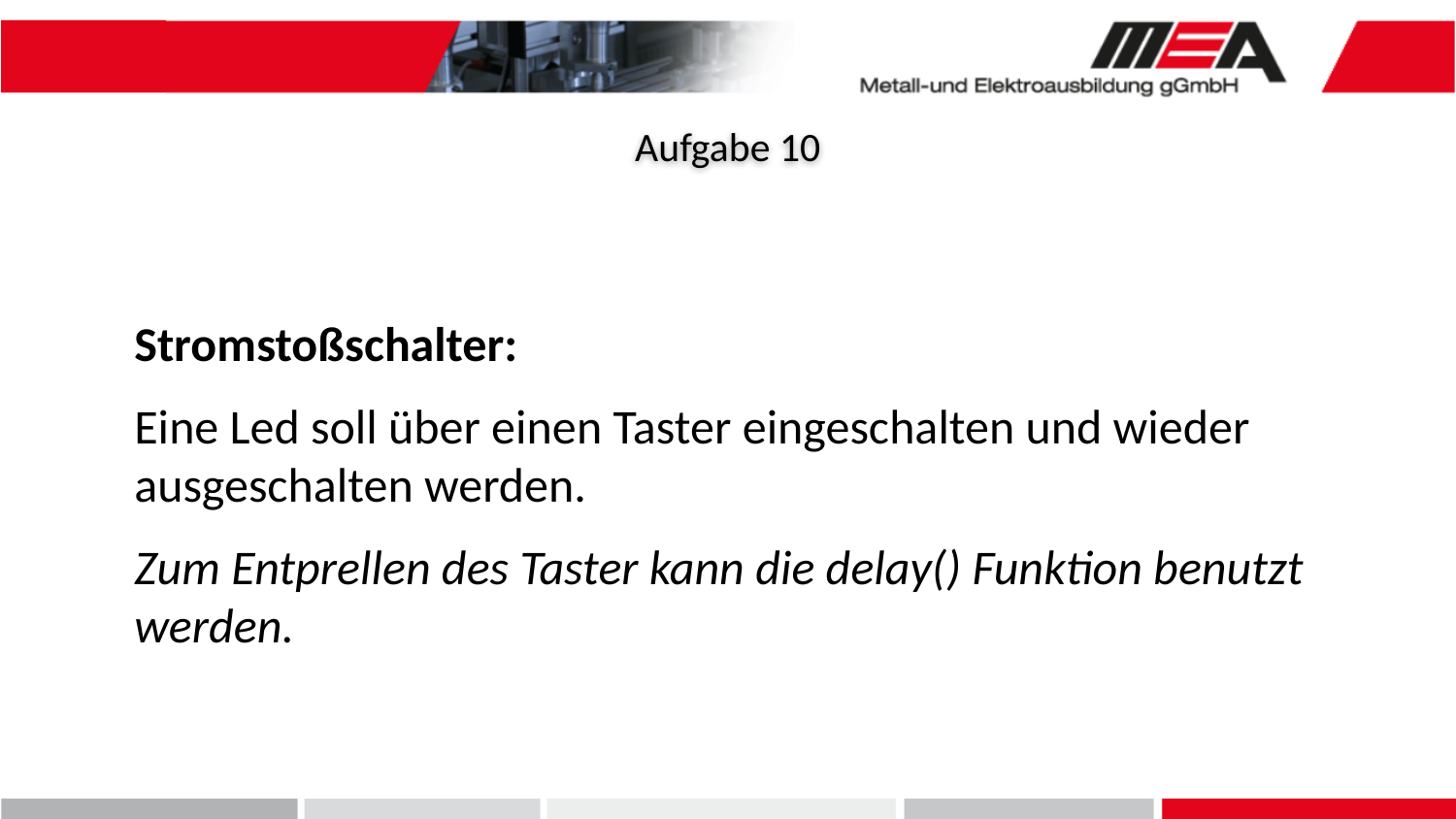

Aufgabe 10
Stromstoßschalter:
Eine Led soll über einen Taster eingeschalten und wieder ausgeschalten werden.
Zum Entprellen des Taster kann die delay() Funktion benutzt werden.